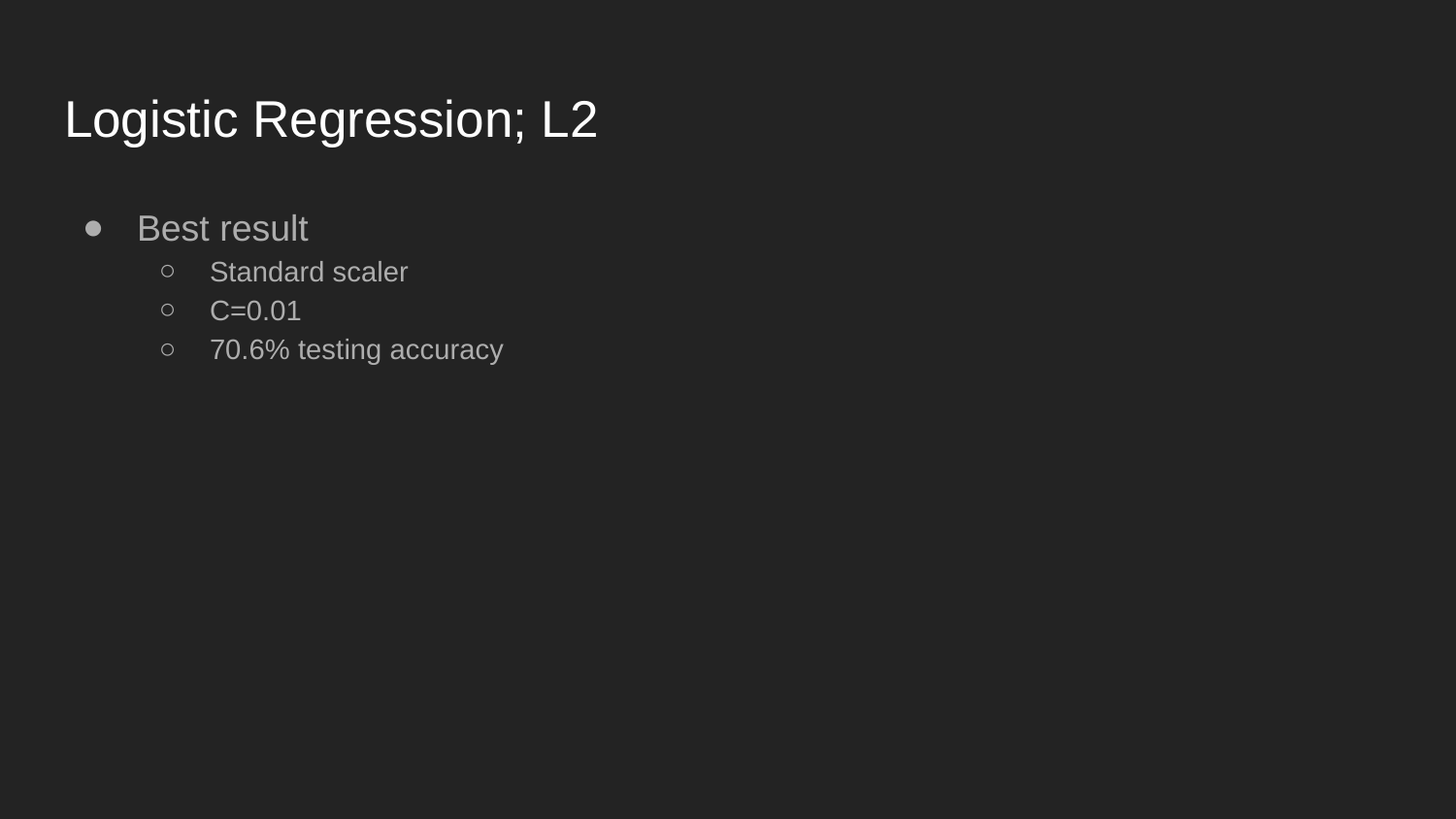

# Logistic Regression; L2
Best result
Standard scaler
C=0.01
70.6% testing accuracy